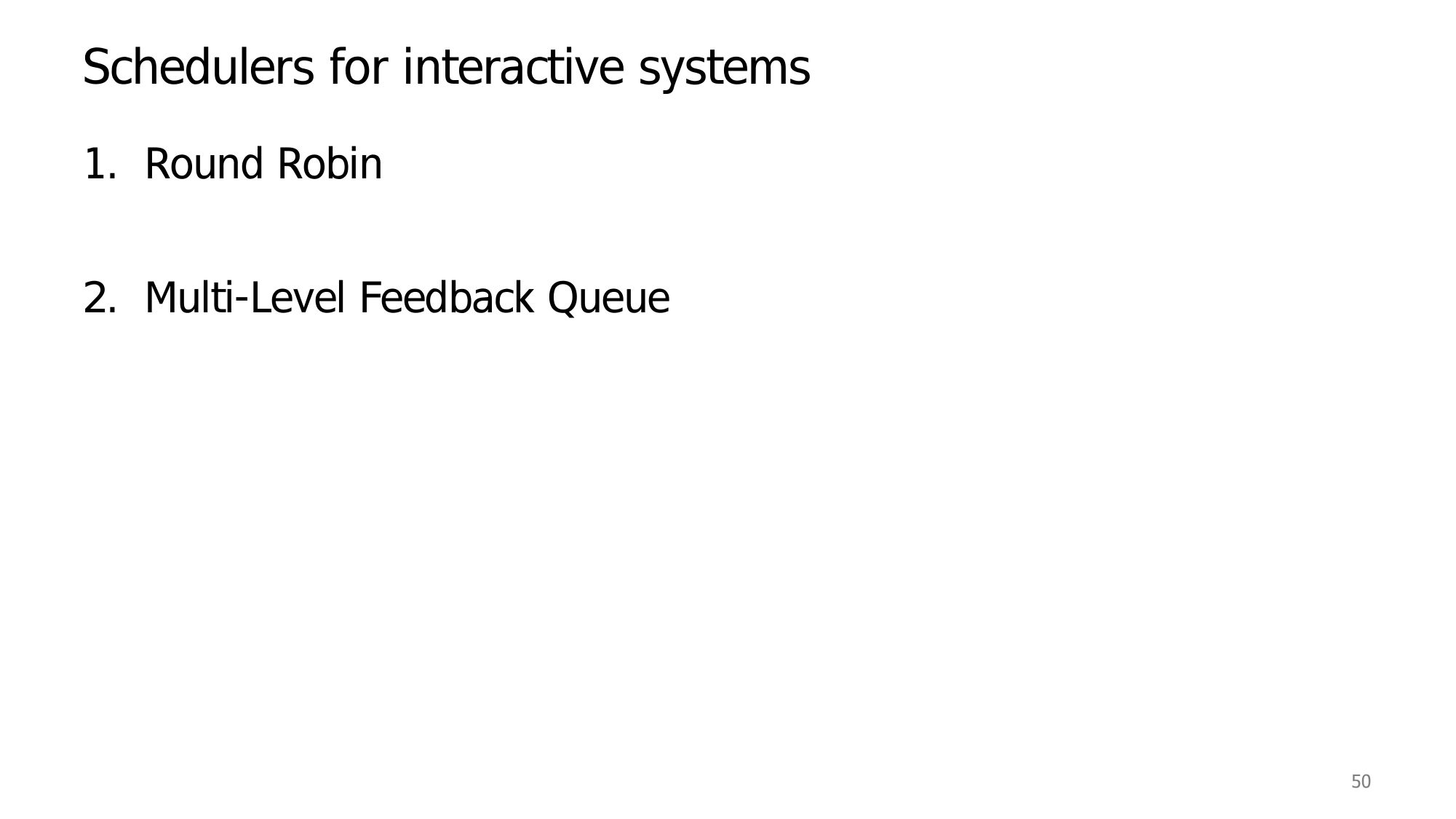

# Schedulers for interactive systems
Round Robin

Multi-Level Feedback Queue
50